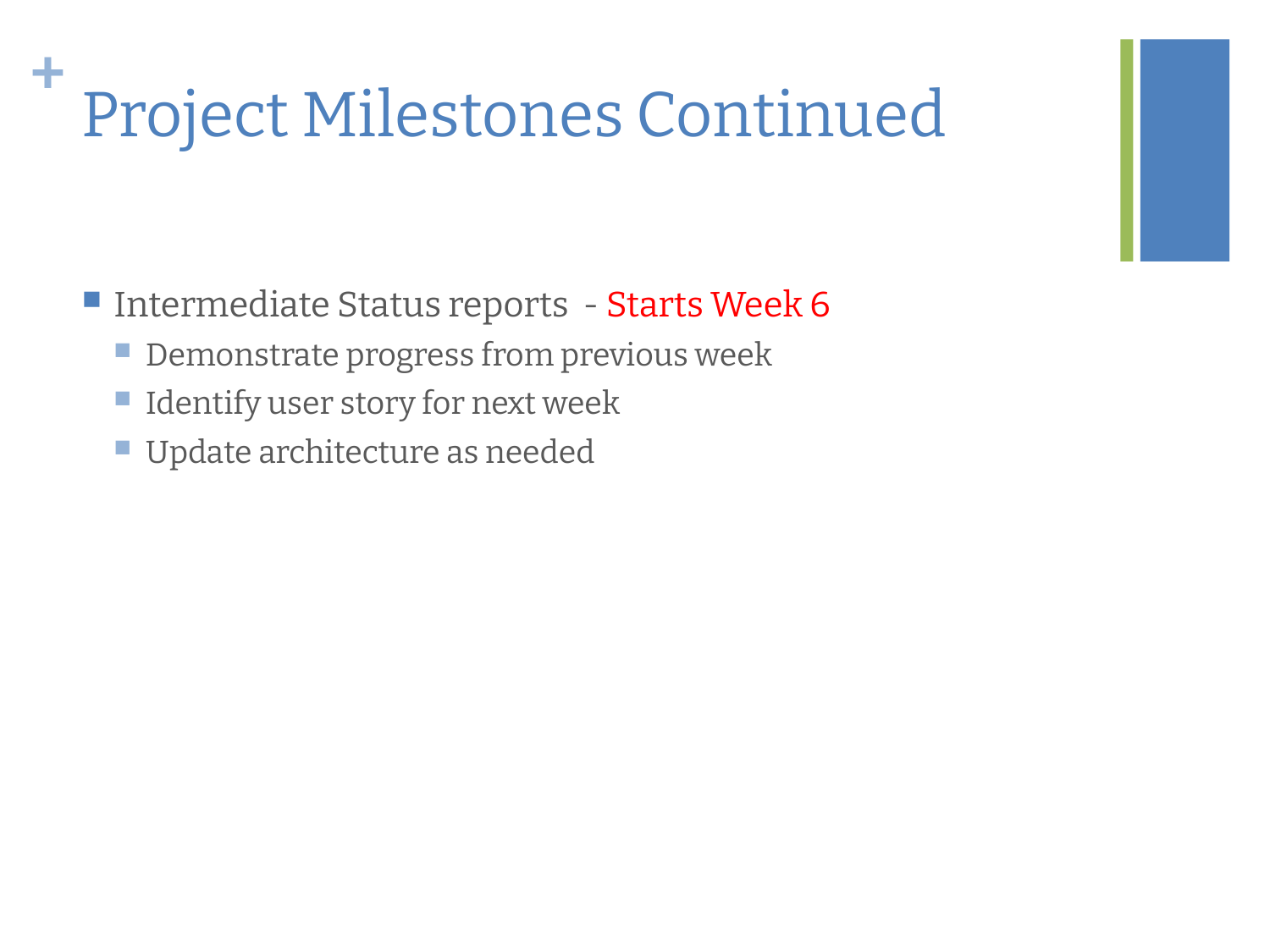

# Project Milestones Continued
Intermediate Status reports  - Starts Week 6
Demonstrate progress from previous week
Identify user story for next week
Update architecture as needed